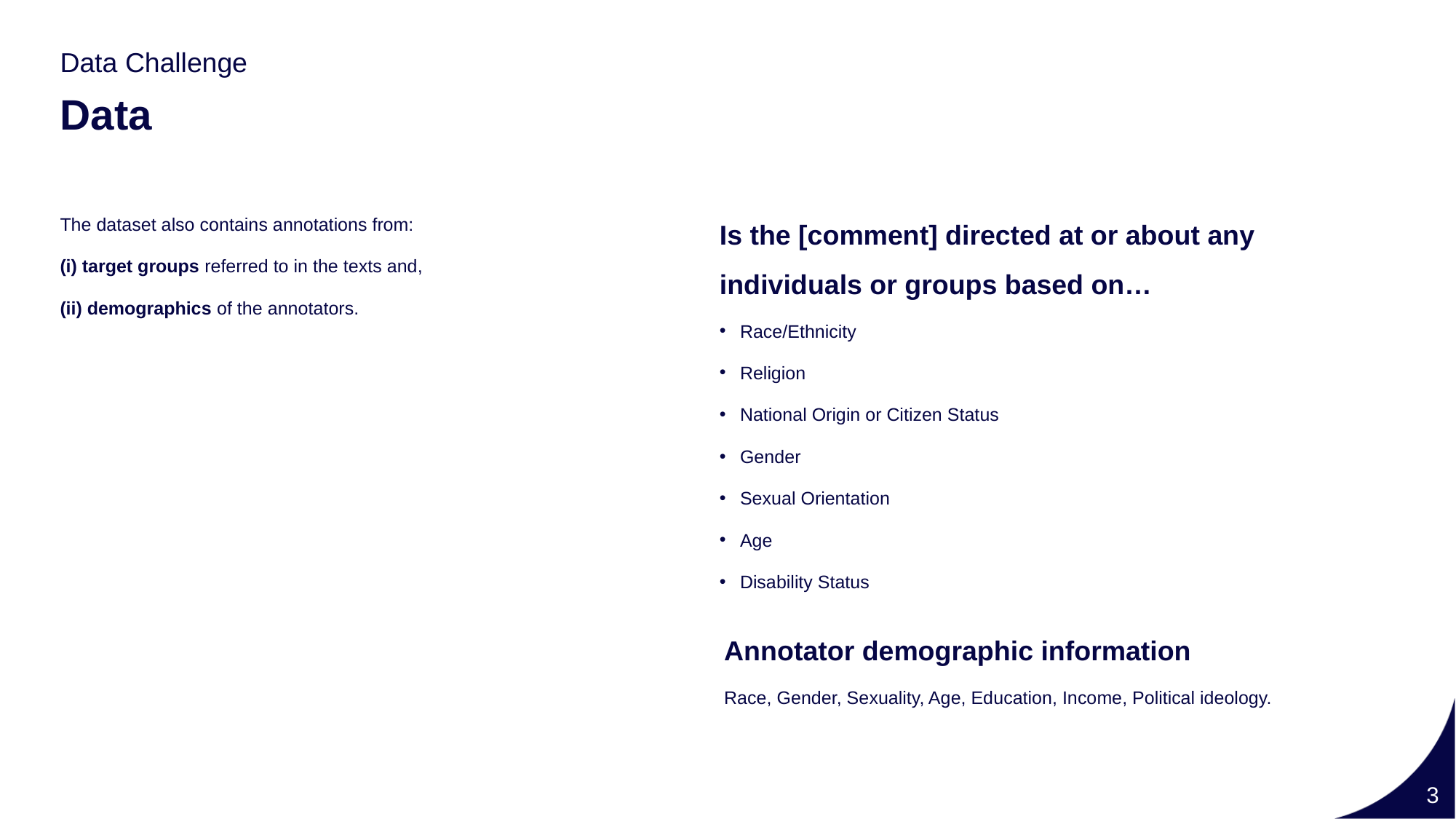

Guidance Slide 1
Data Challenge
Data

Is the [comment] directed at or about any individuals or groups based on…
Race/Ethnicity
Religion
National Origin or Citizen Status
Gender
Sexual Orientation
Age
Disability Status
The dataset also contains annotations from:
(i) target groups referred to in the texts and,
(ii) demographics of the annotators.
Annotator demographic information
Race, Gender, Sexuality, Age, Education, Income, Political ideology.